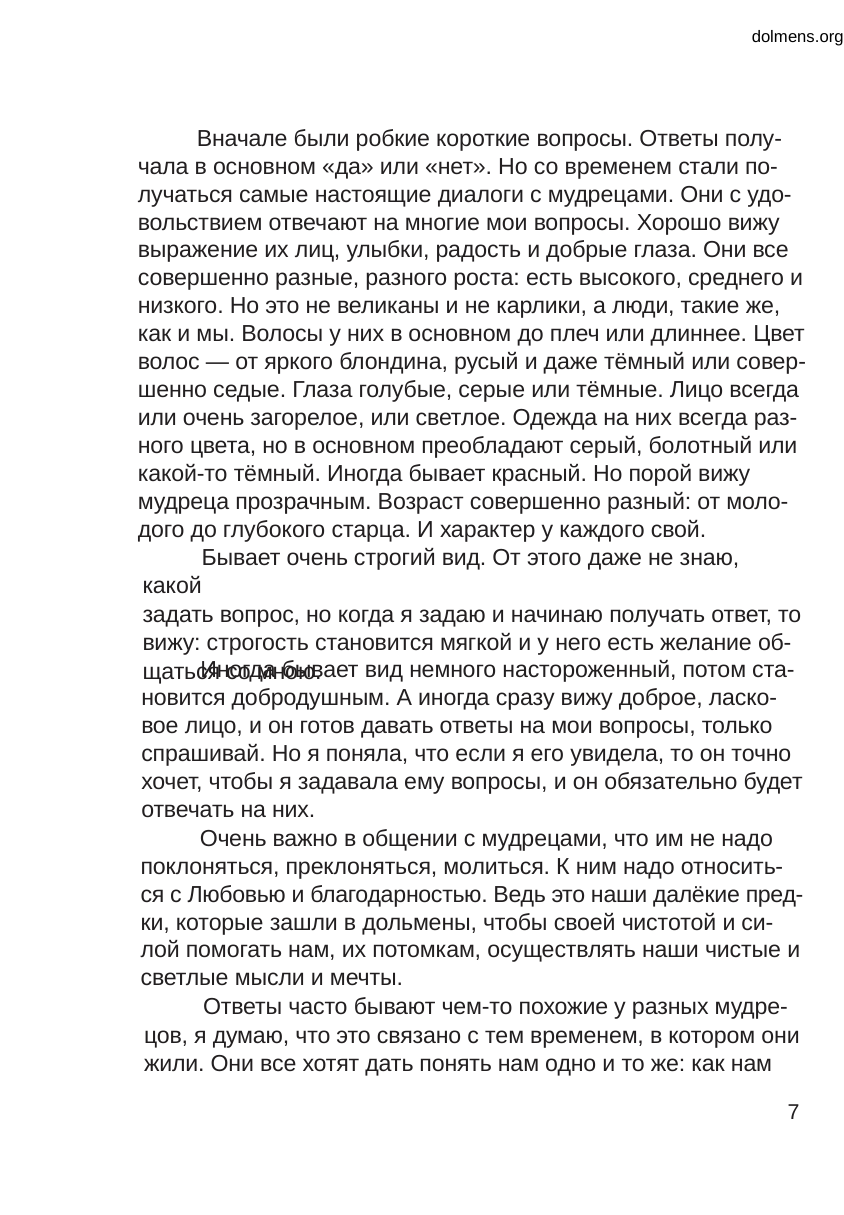

dolmens.org

Вначале были робкие короткие вопросы. Ответы полу-
чала в основном «да» или «нет». Но со временем стали по-
лучаться самые настоящие диалоги с мудрецами. Они с удо-
вольствием отвечают на многие мои вопросы. Хорошо вижу
выражение их лиц, улыбки, радость и добрые глаза. Они все
совершенно разные, разного роста: есть высокого, среднего и
низкого. Но это не великаны и не карлики, а люди, такие же,
как и мы. Волосы у них в основном до плеч или длиннее. Цвет
волос — от яркого блондина, русый и даже тёмный или совер-
шенно седые. Глаза голубые, серые или тёмные. Лицо всегда
или очень загорелое, или светлое. Одежда на них всегда раз-
ного цвета, но в основном преобладают серый, болотный или
какой-то тёмный. Иногда бывает красный. Но порой вижу
мудреца прозрачным. Возраст совершенно разный: от моло-
дого до глубокого старца. И характер у каждого свой.

Бывает очень строгий вид. От этого даже не знаю, какой
задать вопрос, но когда я задаю и начинаю получать ответ, то
вижу: строгость становится мягкой и у него есть желание об-
щаться со мною.

Иногда бывает вид немного настороженный, потом ста-
новится добродушным. А иногда сразу вижу доброе, ласко-
вое лицо, и он готов давать ответы на мои вопросы, только
спрашивай. Но я поняла, что если я его увидела, то он точно
хочет, чтобы я задавала ему вопросы, и он обязательно будет
отвечать на них.

Очень важно в общении с мудрецами, что им не надо
поклоняться, преклоняться, молиться. К ним надо относить-
ся с Любовью и благодарностью. Ведь это наши далёкие пред-
ки, которые зашли в дольмены, чтобы своей чистотой и си-
лой помогать нам, их потомкам, осуществлять наши чистые и
светлые мысли и мечты.

Ответы часто бывают чем-то похожие у разных мудре-
цов, я думаю, что это связано с тем временем, в котором они
жили. Они все хотят дать понять нам одно и то же: как нам

7